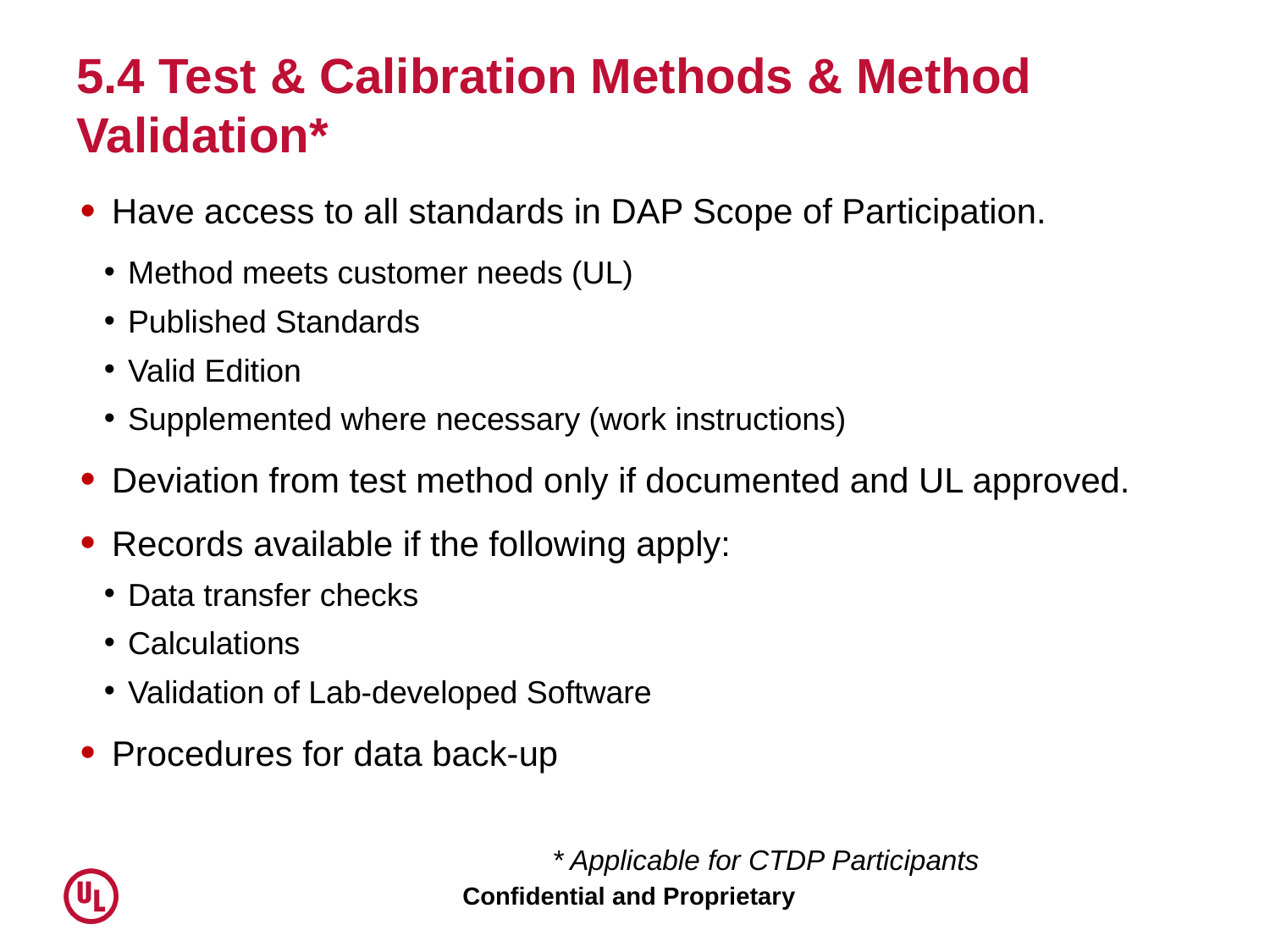

# 5.4 Test & Calibration Methods & Method Validation*

Have access to all standards in DAP Scope of Participation.
Method meets customer needs (UL)
Published Standards
Valid Edition
Supplemented where necessary (work instructions)
Deviation from test method only if documented and UL approved.
Records available if the following apply:
Data transfer checks
Calculations
Validation of Lab-developed Software
Procedures for data back-up

* Applicable for CTDP Participants